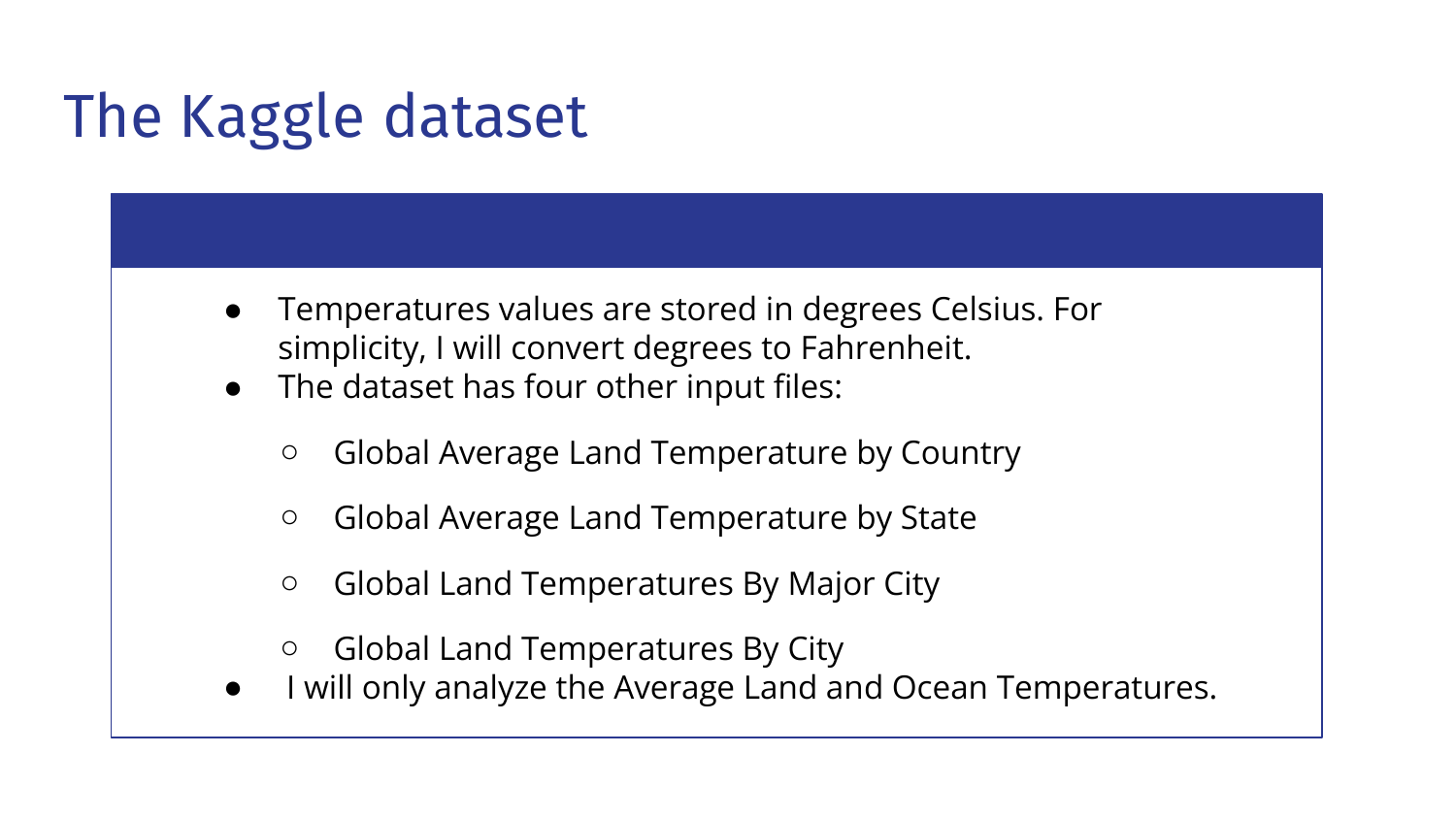

# The Kaggle dataset

Temperatures values are stored in degrees Celsius. For simplicity, I will convert degrees to Fahrenheit.
The dataset has four other input files:
Global Average Land Temperature by Country
Global Average Land Temperature by State
Global Land Temperatures By Major City
Global Land Temperatures By City
 I will only analyze the Average Land and Ocean Temperatures.